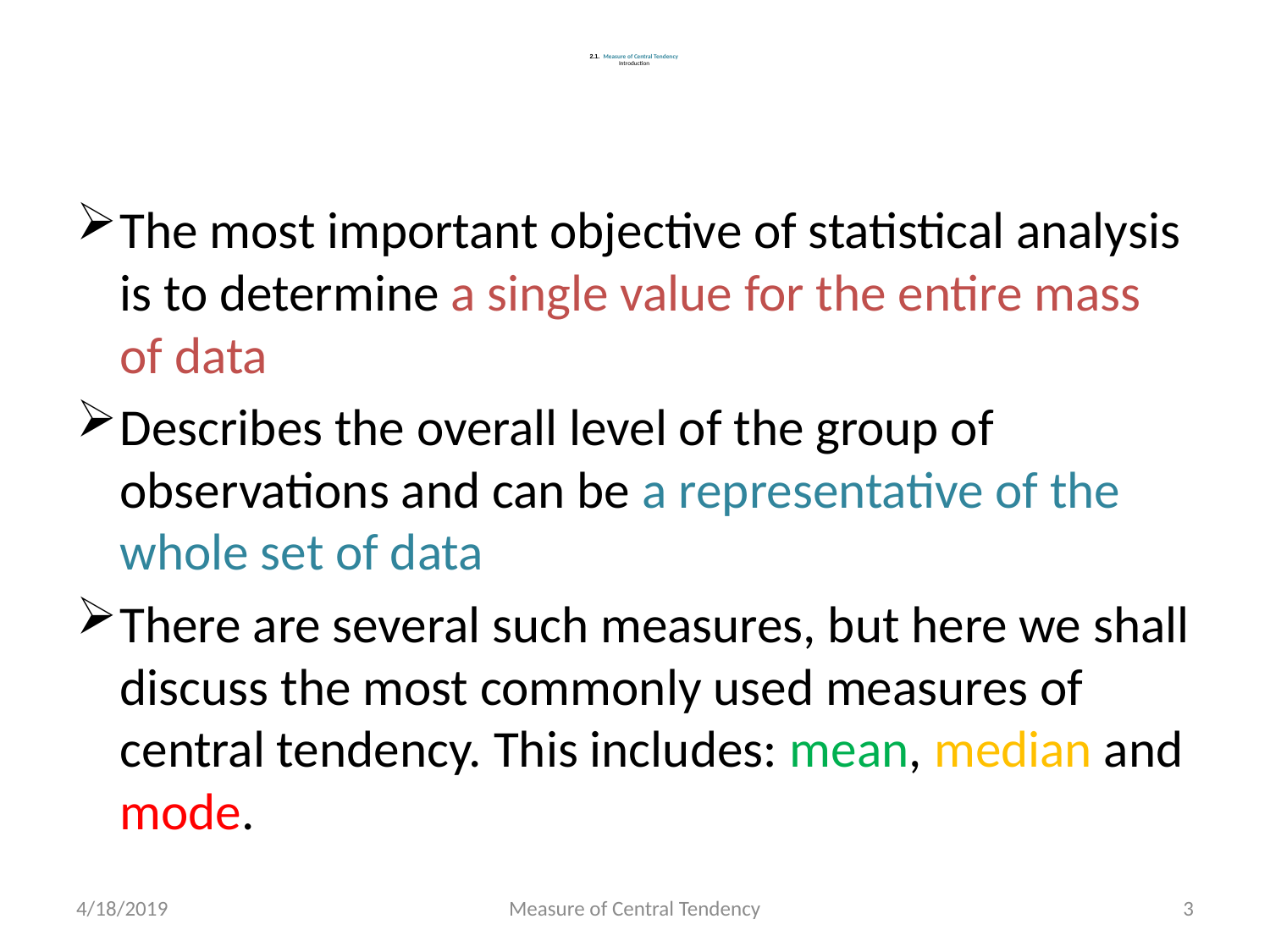

# 2.1.  Measure of Central Tendency Introduction
The most important objective of statistical analysis is to determine a single value for the entire mass of data
Describes the overall level of the group of observations and can be a representative of the whole set of data
There are several such measures, but here we shall discuss the most commonly used measures of central tendency. This includes: mean, median and mode.

4/18/2019
Measure of Central Tendency
3